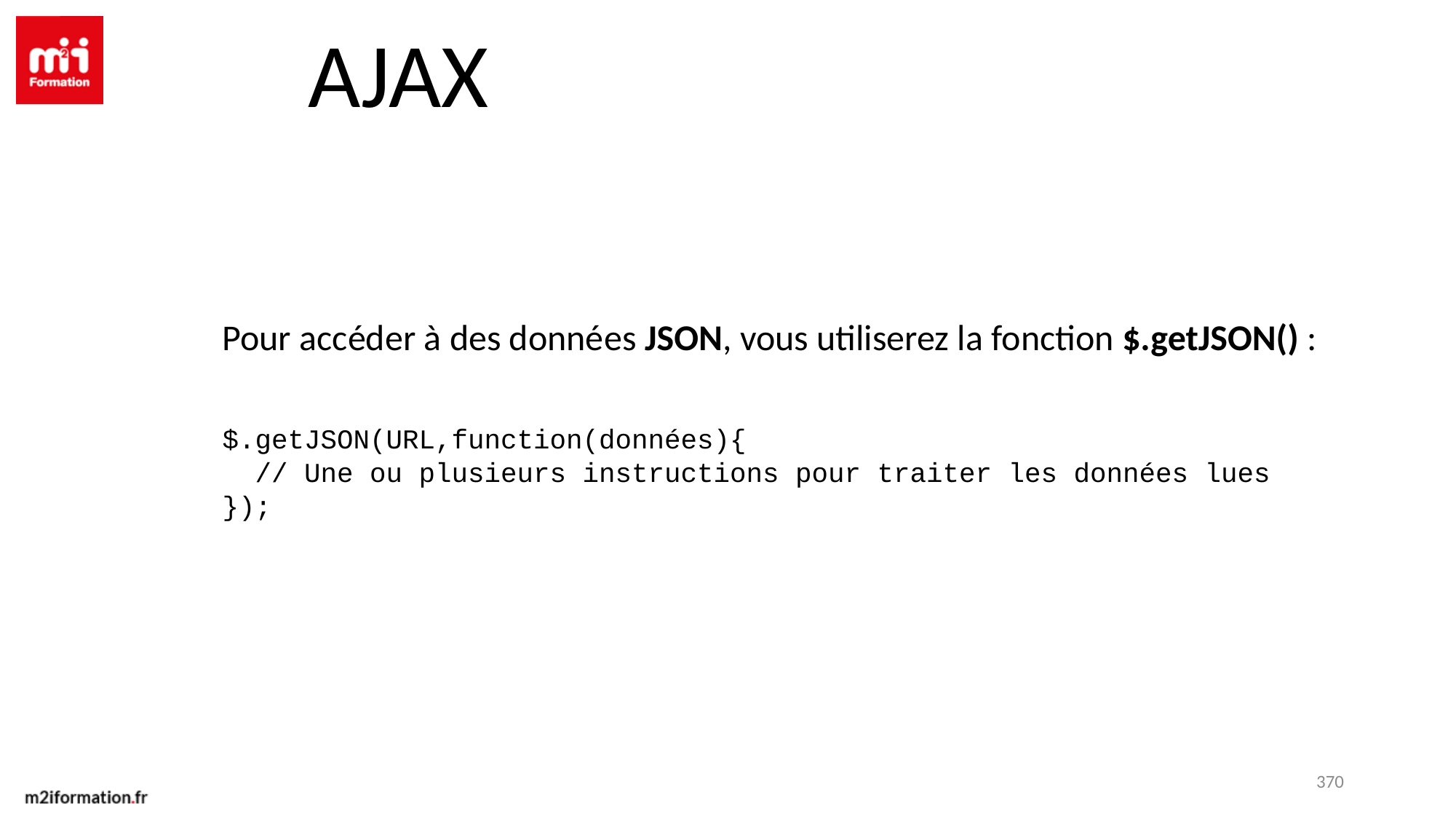

AJAX

Pour accéder à des données JSON, vous utiliserez la fonction $.getJSON() :

$.getJSON(URL,function(données){
  // Une ou plusieurs instructions pour traiter les données lues
});

370